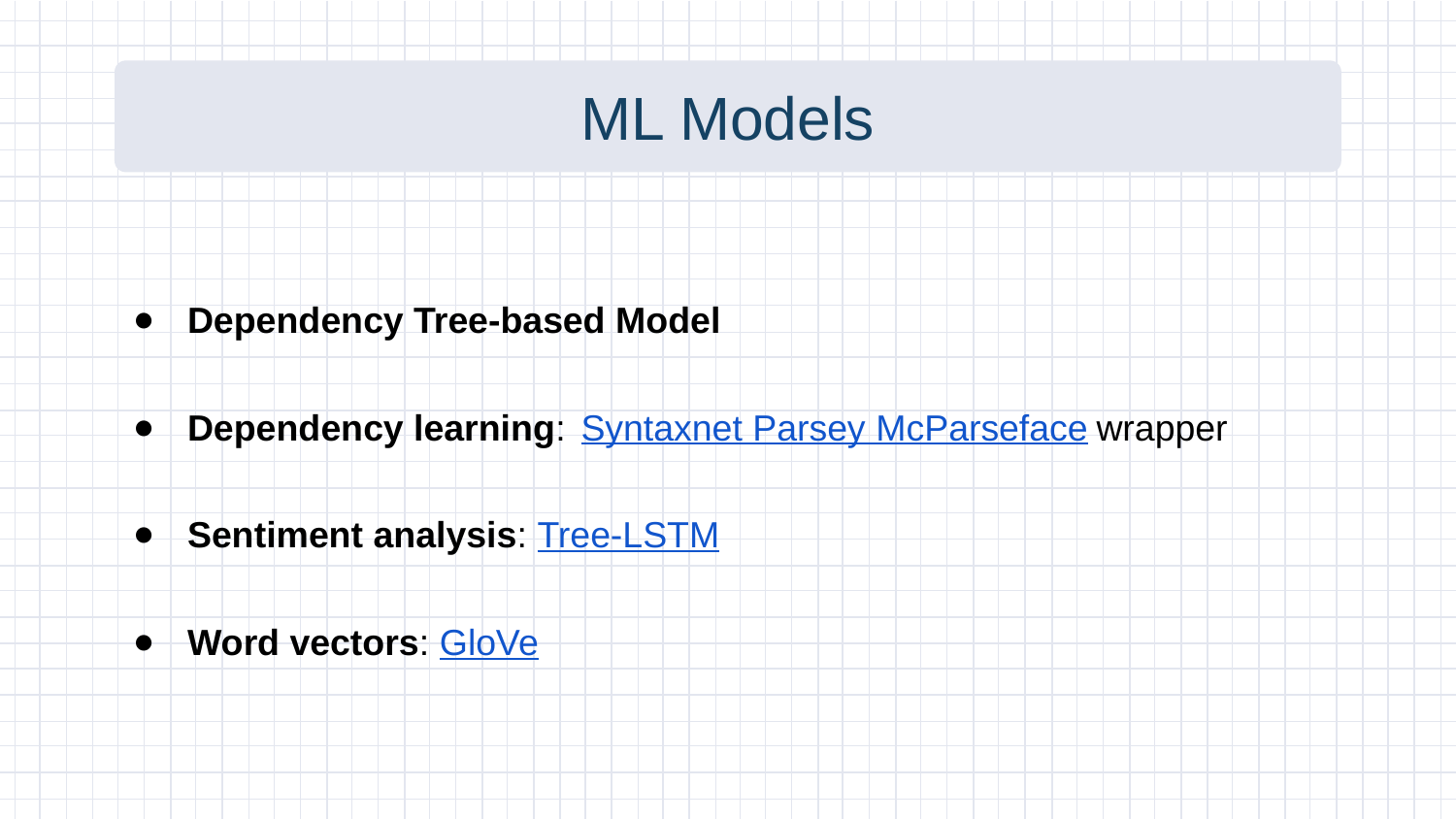

# ML Models
Dependency Tree-based Model
Dependency learning:  Syntaxnet Parsey McParseface wrapper
Sentiment analysis: Tree-LSTM
Word vectors: GloVe